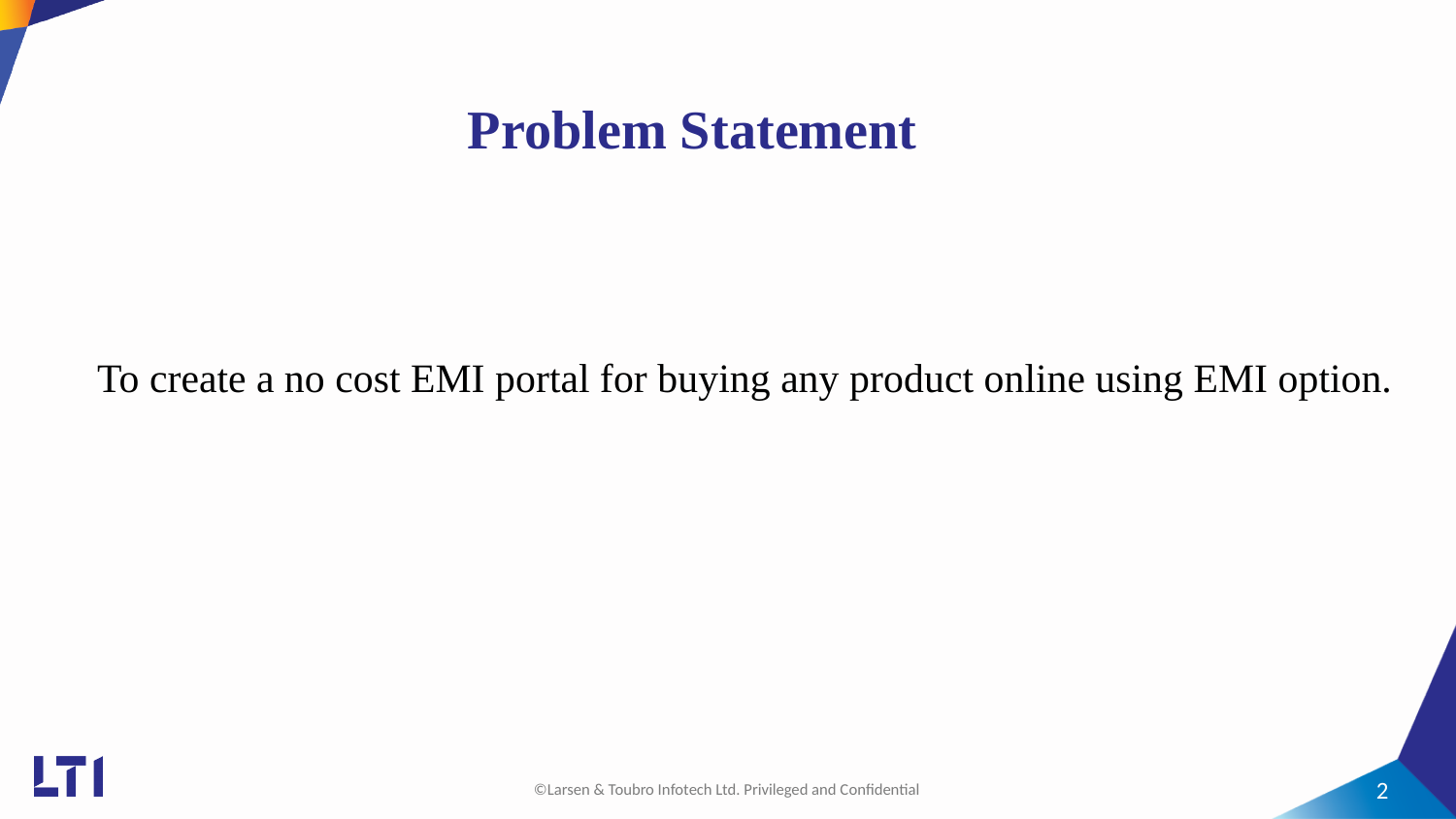

# Problem Statement
To create a no cost EMI portal for buying any product online using EMI option.